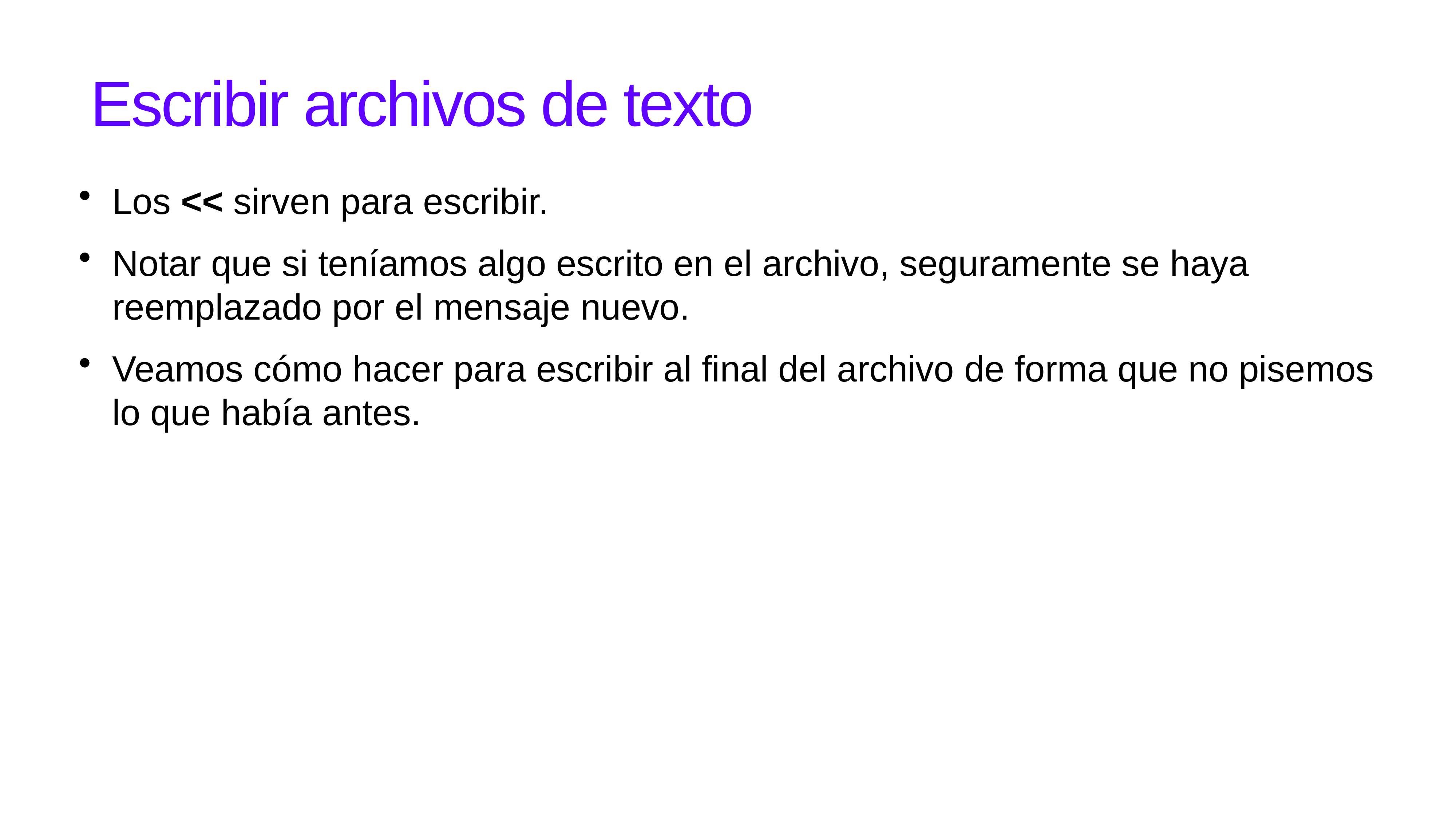

# Escribir archivos de texto
Los << sirven para escribir.
Notar que si teníamos algo escrito en el archivo, seguramente se haya reemplazado por el mensaje nuevo.
Veamos cómo hacer para escribir al final del archivo de forma que no pisemos lo que había antes.